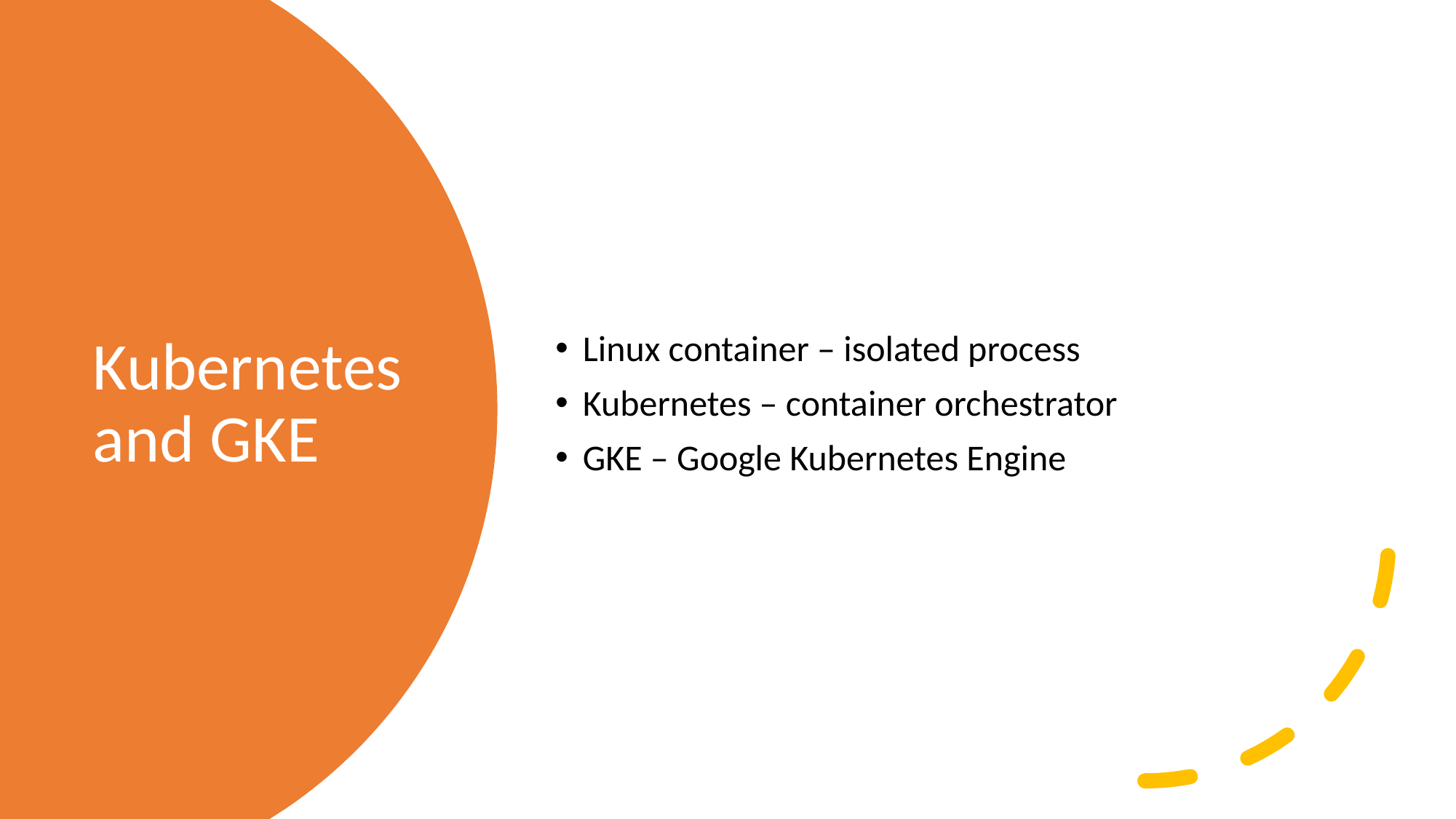

Linux container – isolated process
Kubernetes – container orchestrator
GKE – Google Kubernetes Engine
# Kubernetes and GKE